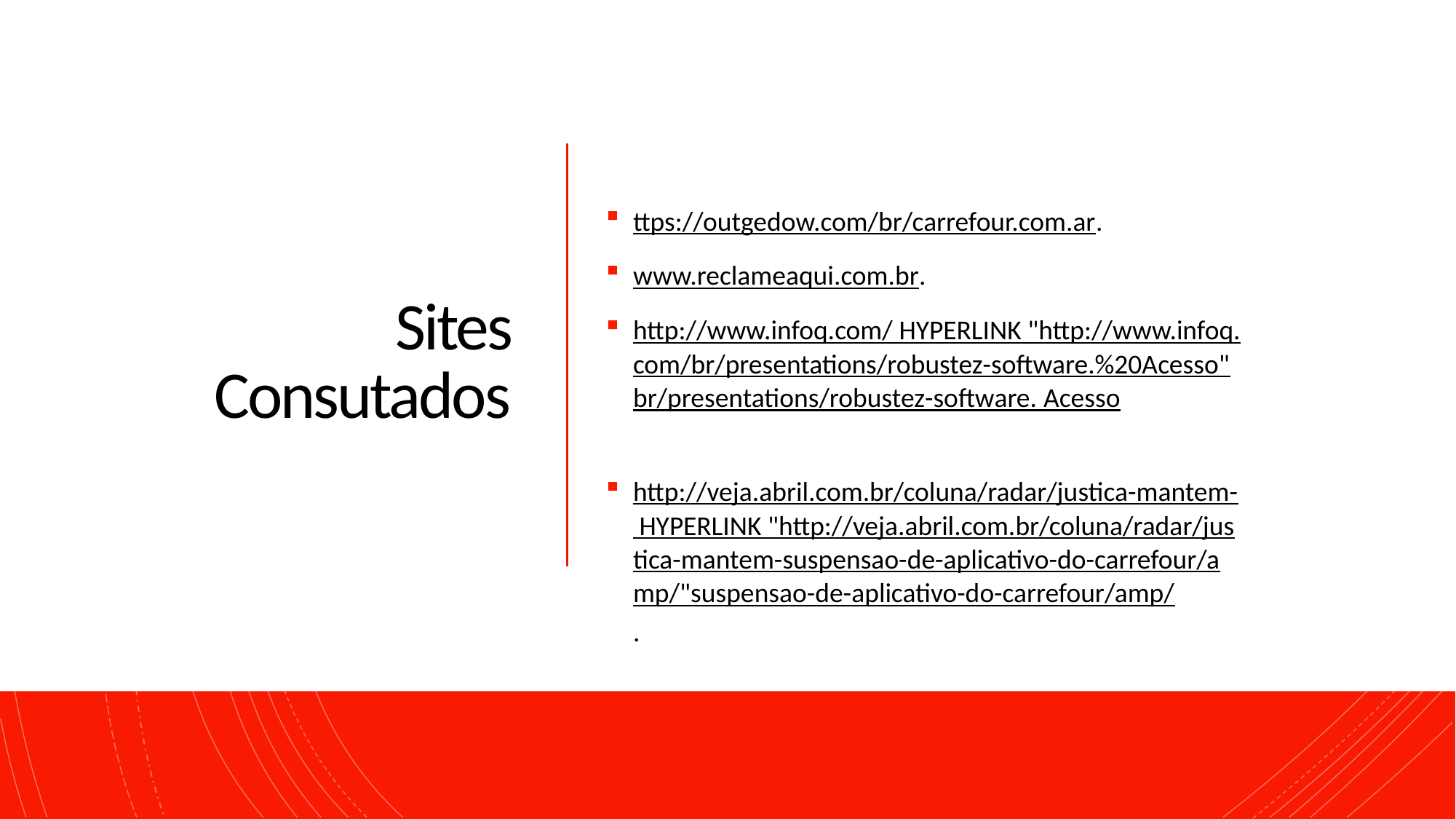

# Sites Consutados

ttps://outgedow.com/br/carrefour.com.ar.
www.reclameaqui.com.br.
http://www.infoq.com/ HYPERLINK "http://www.infoq.com/br/presentations/robustez-software.%20Acesso"br/presentations/robustez-software. Acesso
http://veja.abril.com.br/coluna/radar/justica-mantem- HYPERLINK "http://veja.abril.com.br/coluna/radar/justica-mantem-suspensao-de-aplicativo-do-carrefour/amp/"suspensao-de-aplicativo-do-carrefour/amp/.